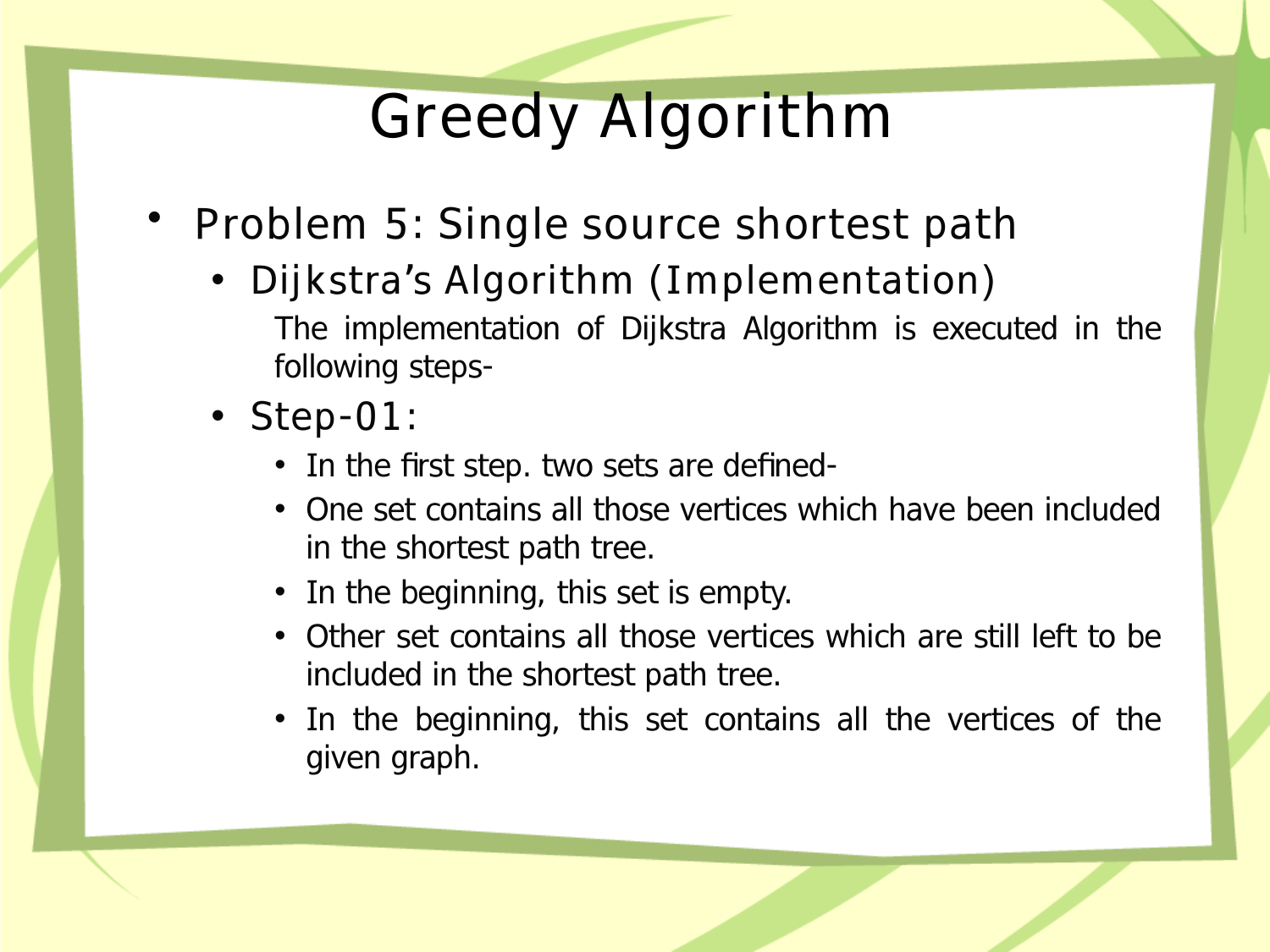

# Greedy Algorithm
Problem 5: Single source shortest path
Dijkstra’s Algorithm (Implementation)
The implementation of Dijkstra Algorithm is executed in the following steps-
Step-01:
In the first step. two sets are defined-
One set contains all those vertices which have been included in the shortest path tree.
In the beginning, this set is empty.
Other set contains all those vertices which are still left to be included in the shortest path tree.
In the beginning, this set contains all the vertices of the given graph.